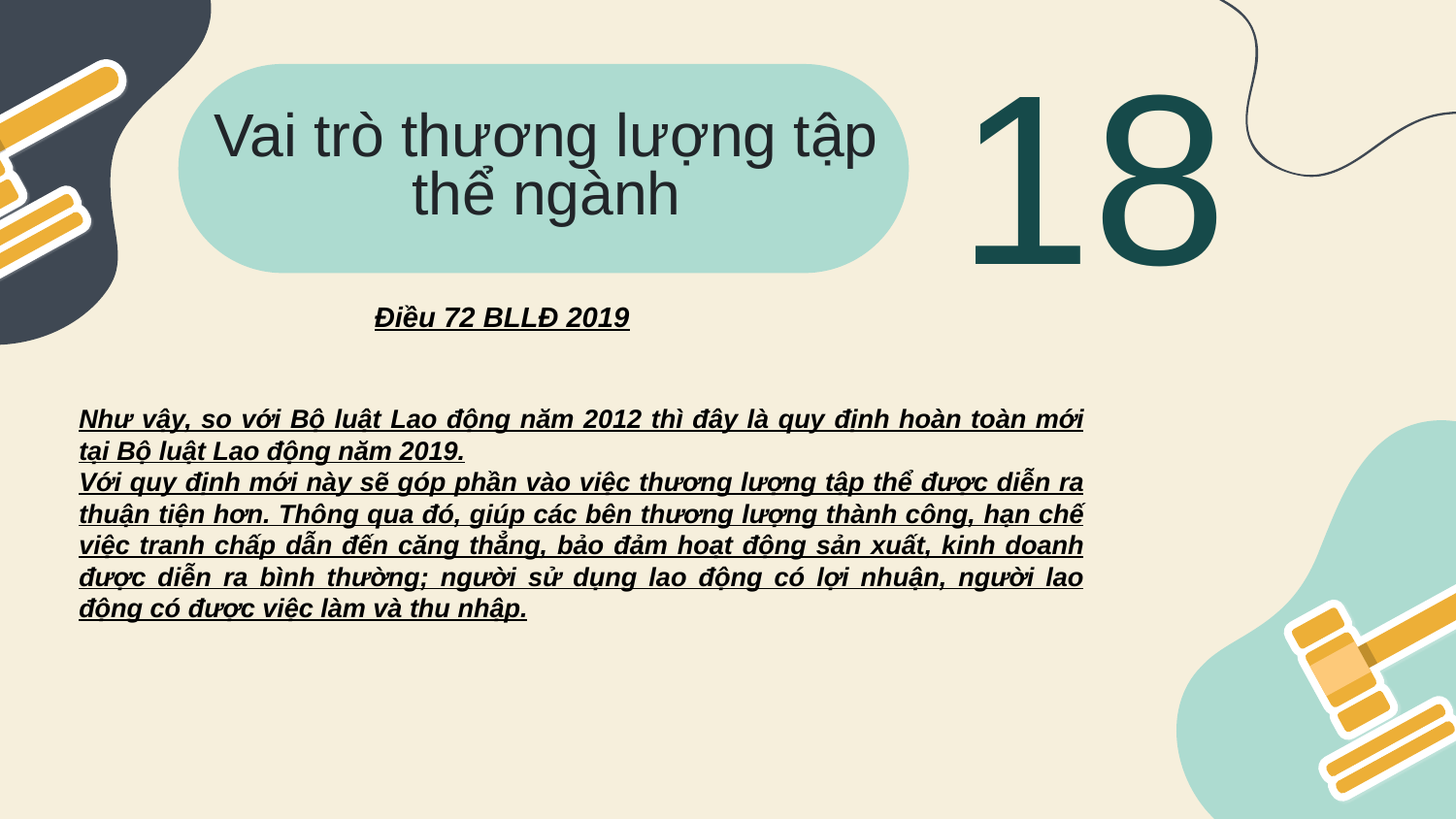

18

# Vai trò thương lượng tập thể ngành
Điều 72 BLLĐ 2019

Như vậy, so với Bộ luật Lao động năm 2012 thì đây là quy định hoàn toàn mới tại Bộ luật Lao động năm 2019.
Với quy định mới này sẽ góp phần vào việc thương lượng tập thể được diễn ra thuận tiện hơn. Thông qua đó, giúp các bên thương lượng thành công, hạn chế việc tranh chấp dẫn đến căng thẳng, bảo đảm hoạt động sản xuất, kinh doanh được diễn ra bình thường; người sử dụng lao động có lợi nhuận, người lao động có được việc làm và thu nhập.